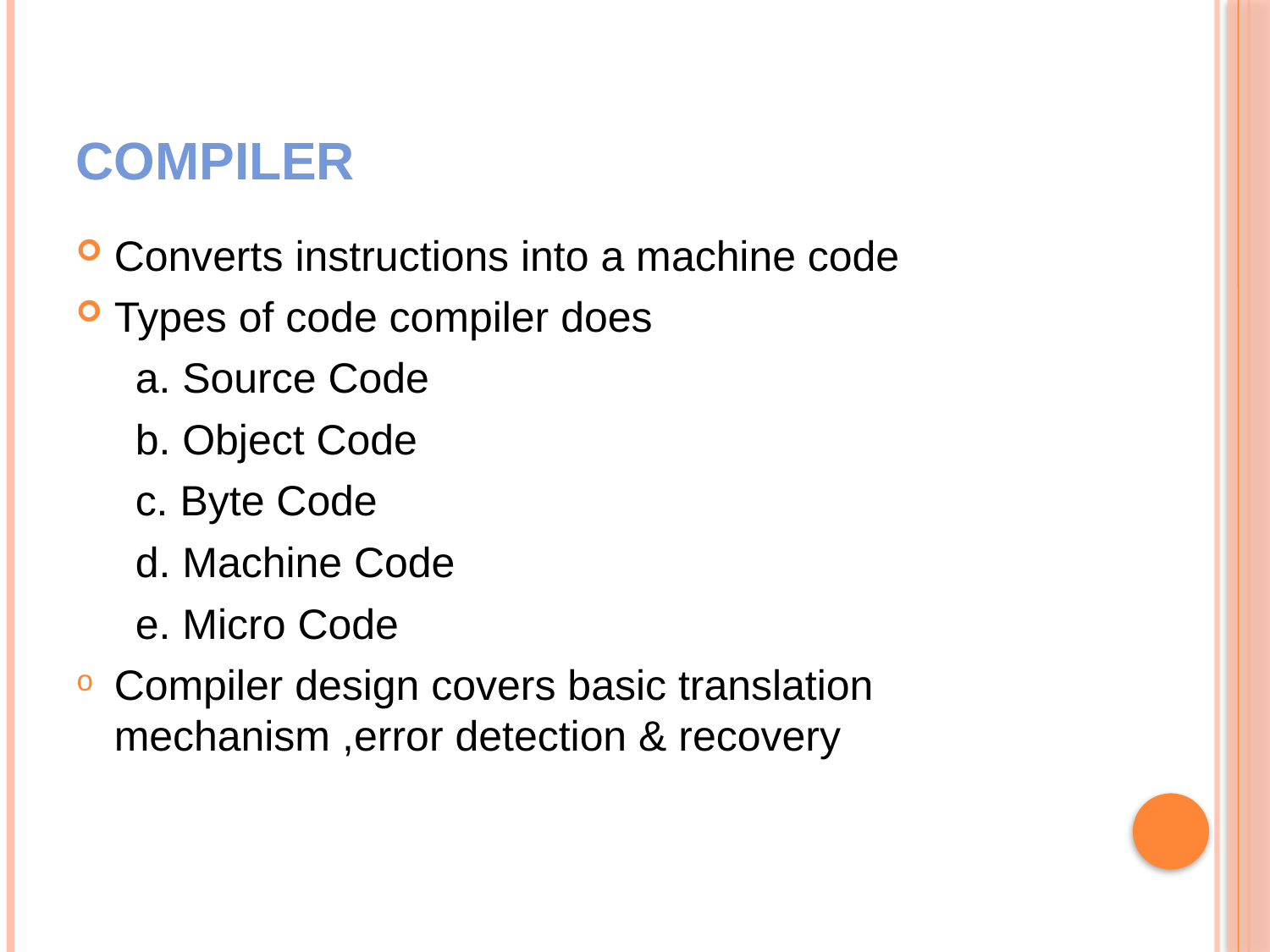

# Compiler
Converts instructions into a machine code
Types of code compiler does
     a. Source Code
     b. Object Code
     c. Byte Code
     d. Machine Code
     e. Micro Code
Compiler design covers basic translation mechanism ,error detection & recovery